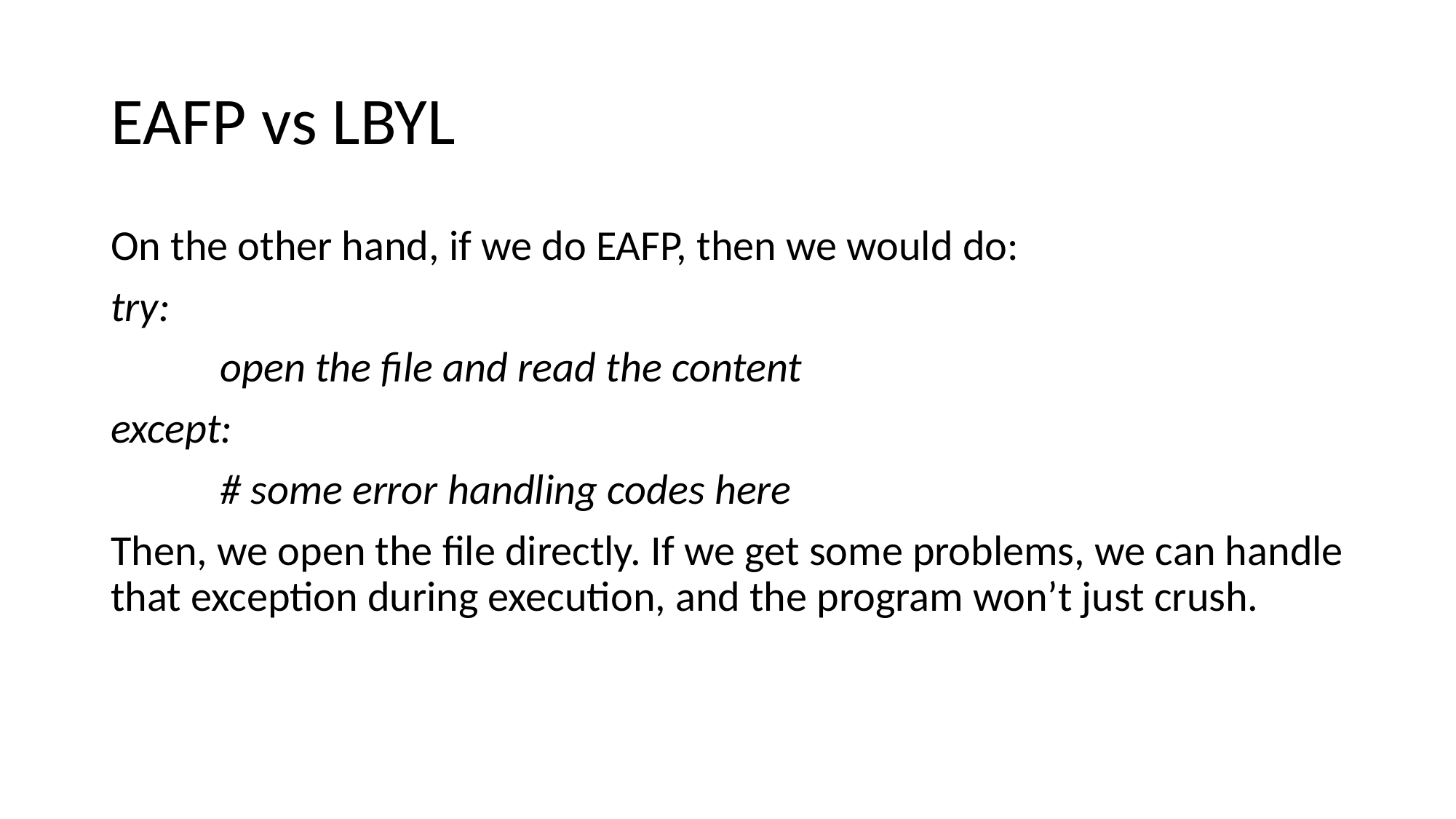

# EAFP vs LBYL
On the other hand, if we do EAFP, then we would do:
try:
	open the file and read the content
except:
	# some error handling codes here
Then, we open the file directly. If we get some problems, we can handle that exception during execution, and the program won’t just crush.